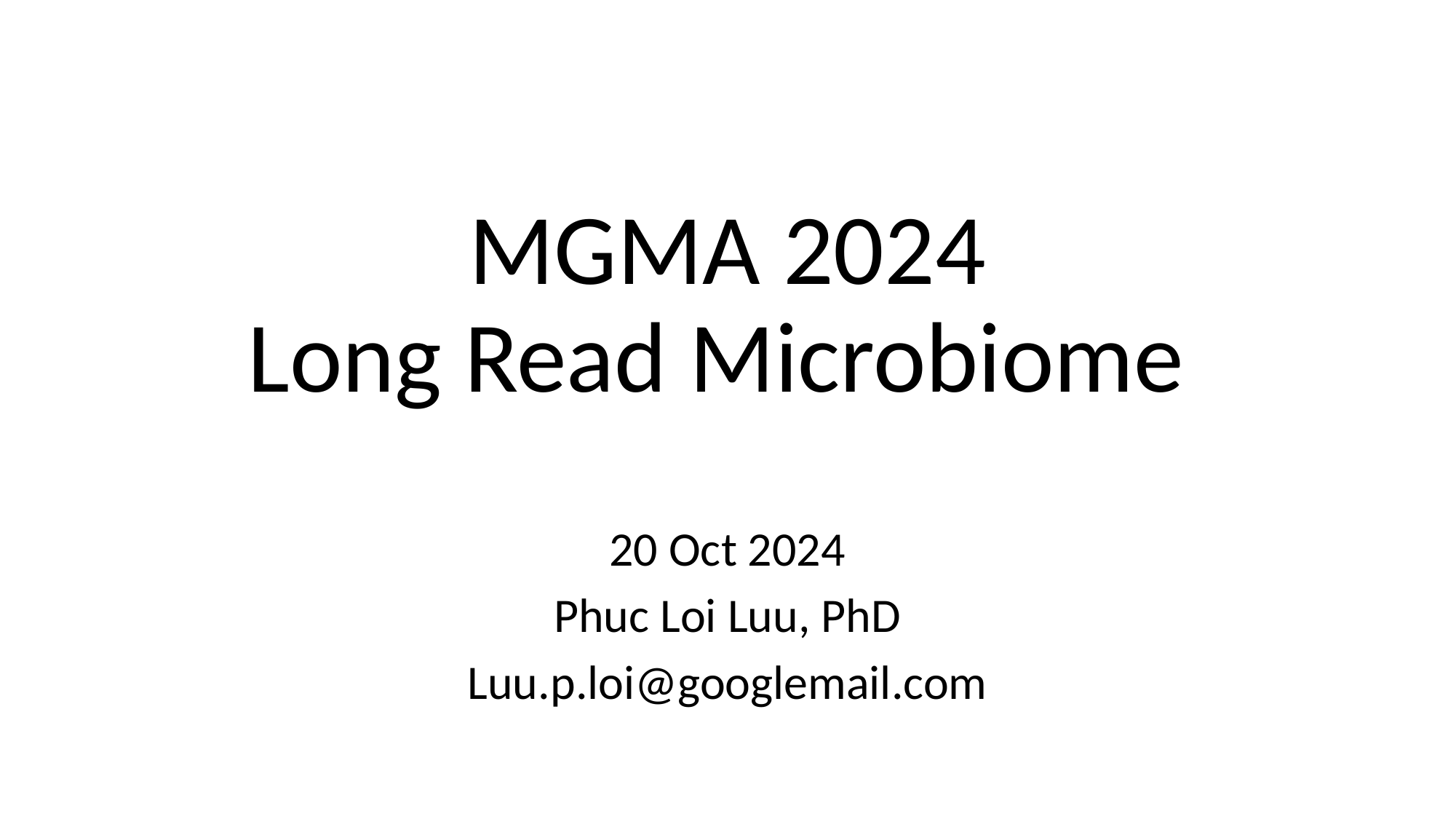

# MGMA 2024 Long Read Microbiome
20 Oct 2024
Phuc Loi Luu, PhD
Luu.p.loi@googlemail.com